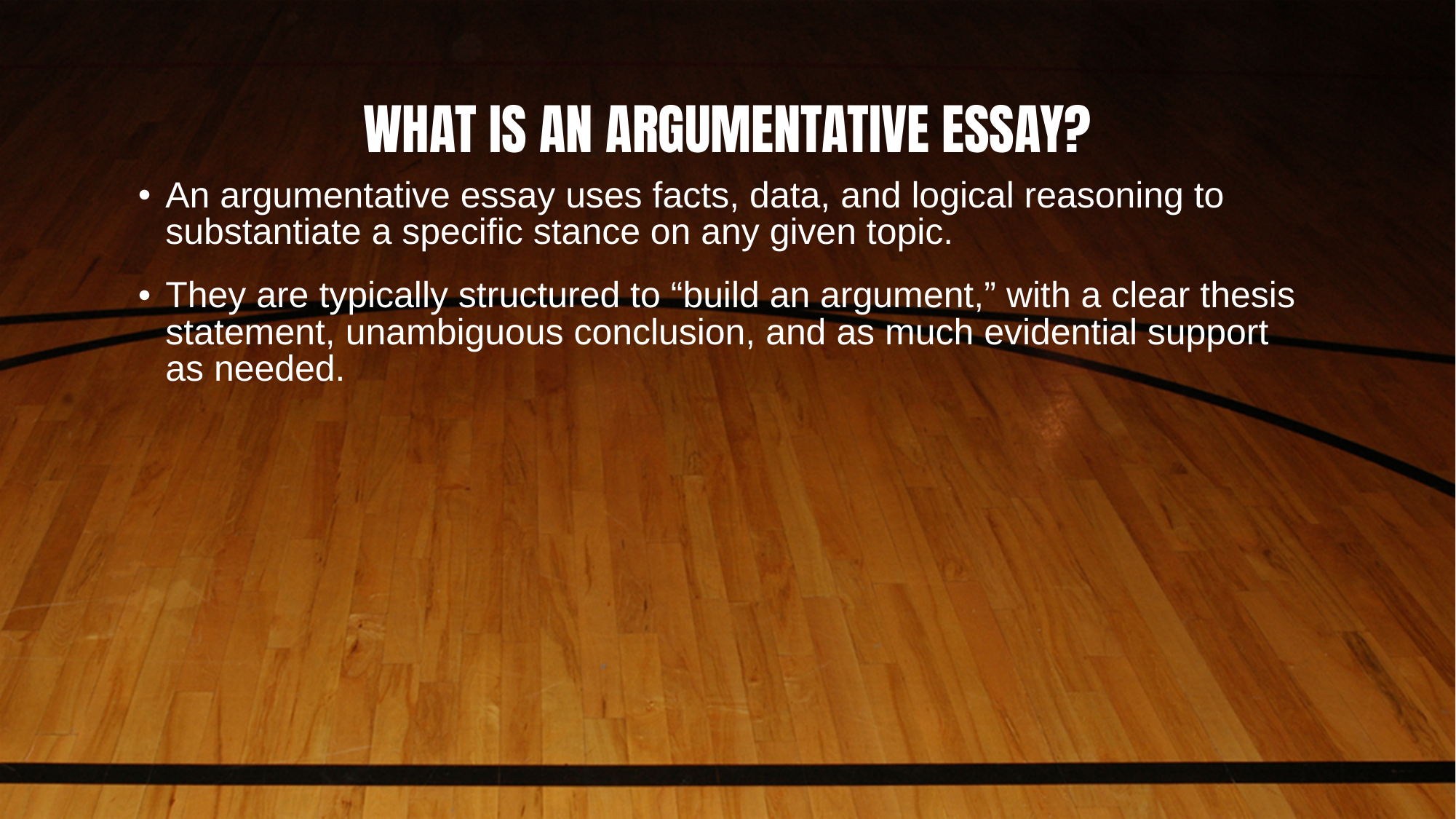

# WHAT IS AN ARGUMENTATIVE ESSAY?
An argumentative essay uses facts, data, and logical reasoning to substantiate a specific stance on any given topic.
They are typically structured to “build an argument,” with a clear thesis statement, unambiguous conclusion, and as much evidential support as needed.